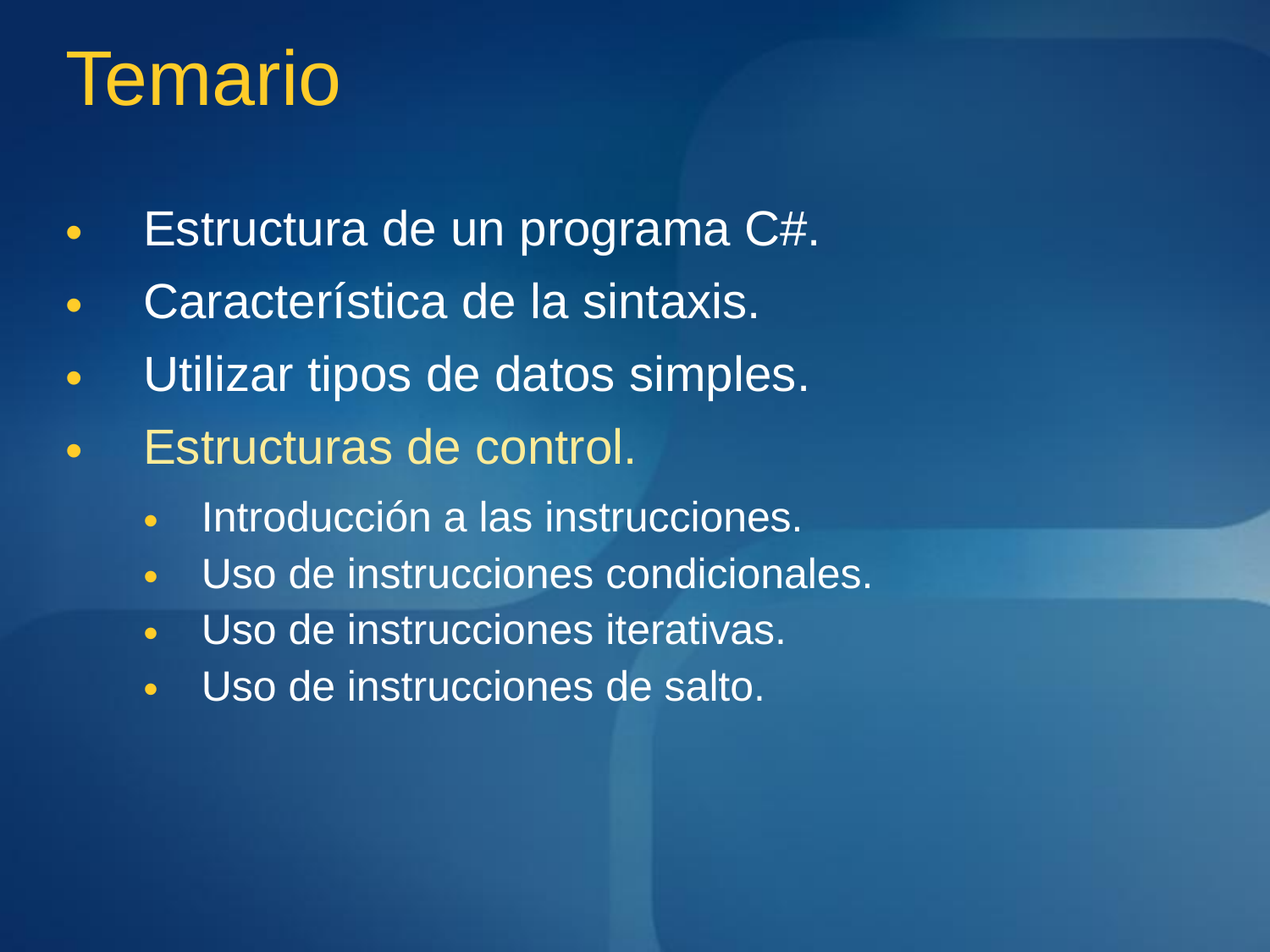

# Temario
Estructura de un programa C#.
Característica de la sintaxis.
Utilizar tipos de datos simples.
Estructuras de control.
Introducción a las instrucciones.
Uso de instrucciones condicionales.
Uso de instrucciones iterativas.
Uso de instrucciones de salto.